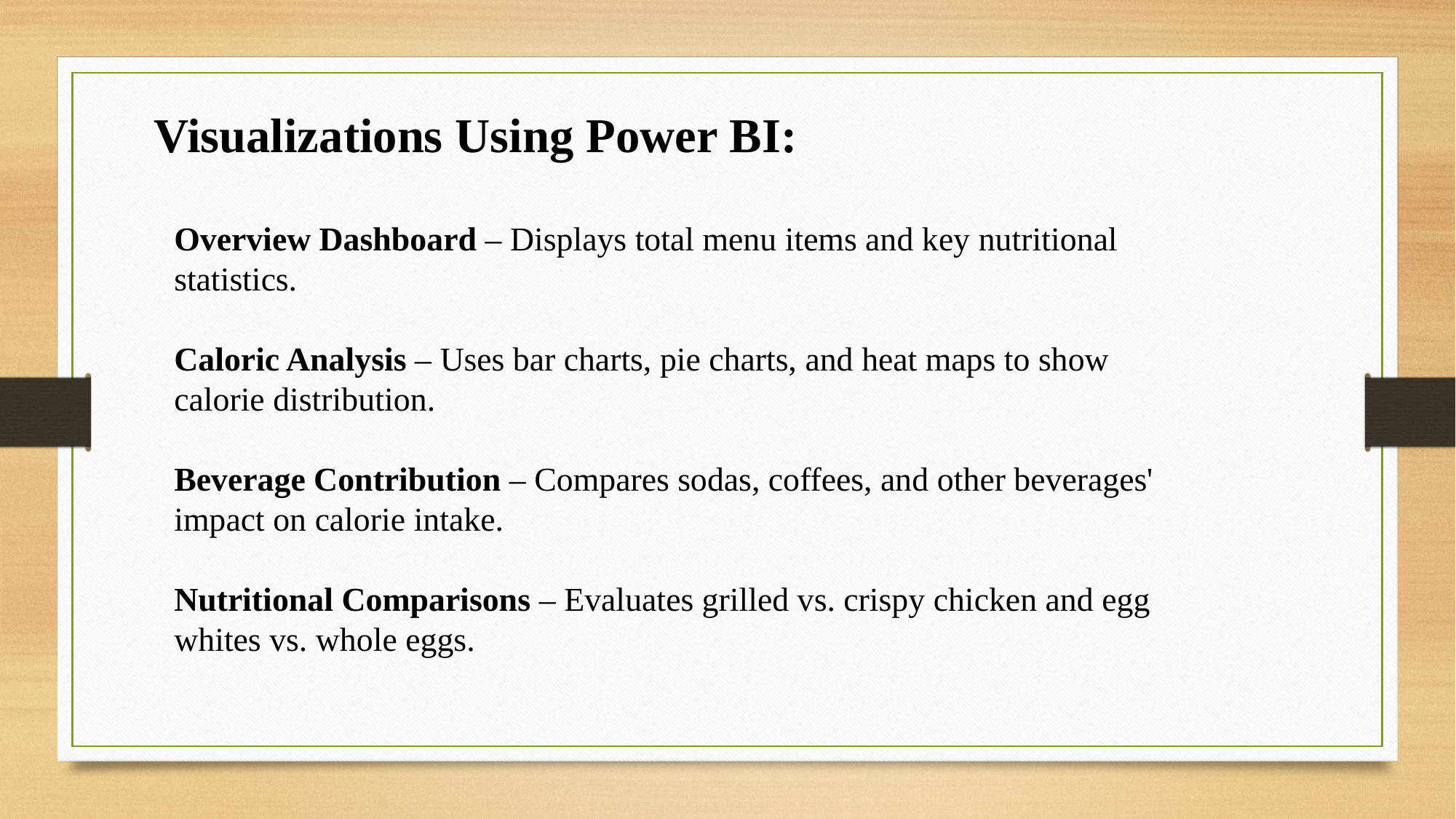

Visualizations Using Power BI:
Overview Dashboard – Displays total menu items and key nutritional statistics.

Caloric Analysis – Uses bar charts, pie charts, and heat maps to show calorie distribution.

Beverage Contribution – Compares sodas, coffees, and other beverages' impact on calorie intake.

Nutritional Comparisons – Evaluates grilled vs. crispy chicken and egg whites vs. whole eggs.